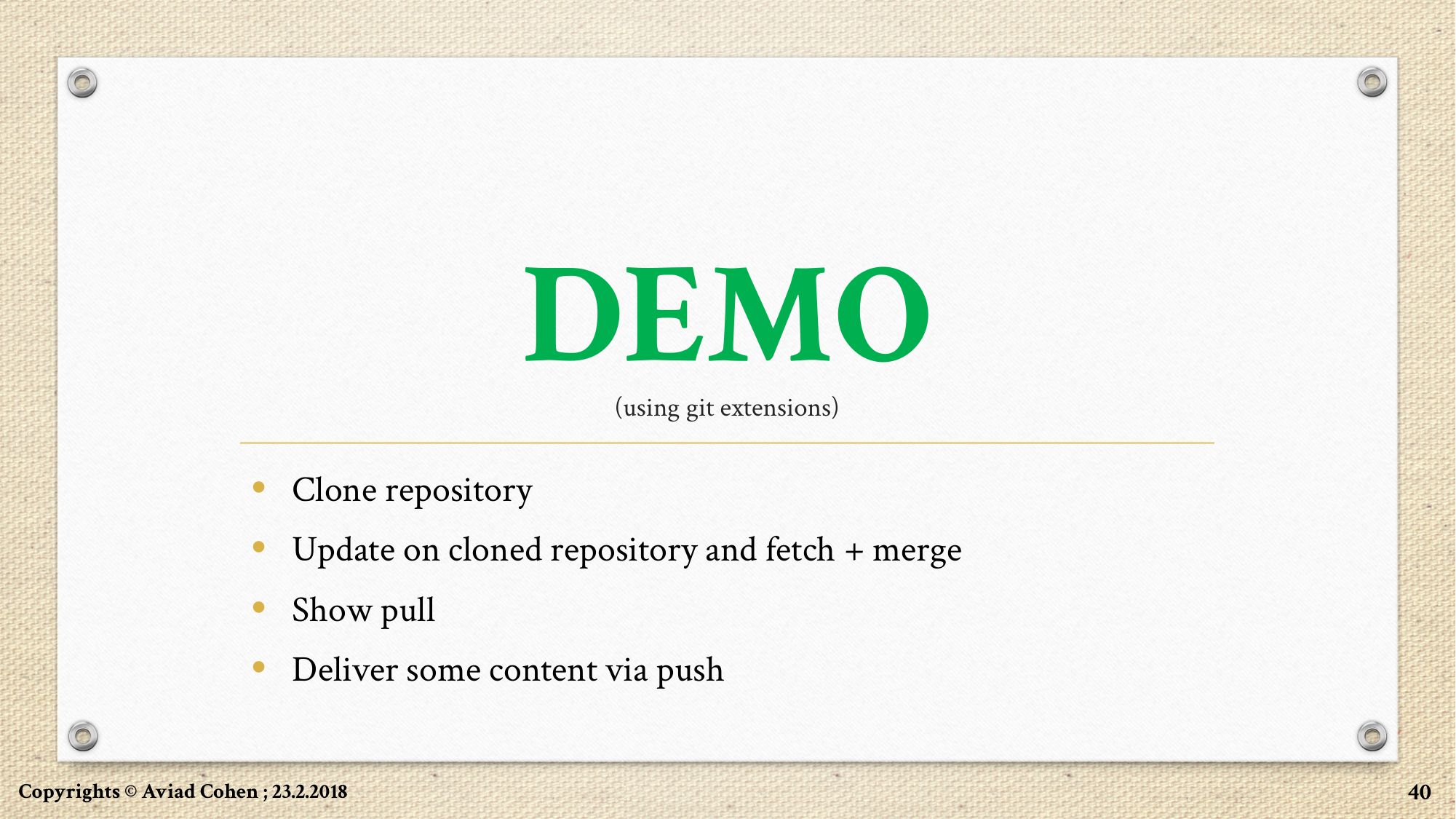

# DEMO (using git extensions)
Clone repository
Update on cloned repository and fetch + merge
Show pull
Deliver some content via push
Copyrights © Aviad Cohen ; 23.2.2018
40